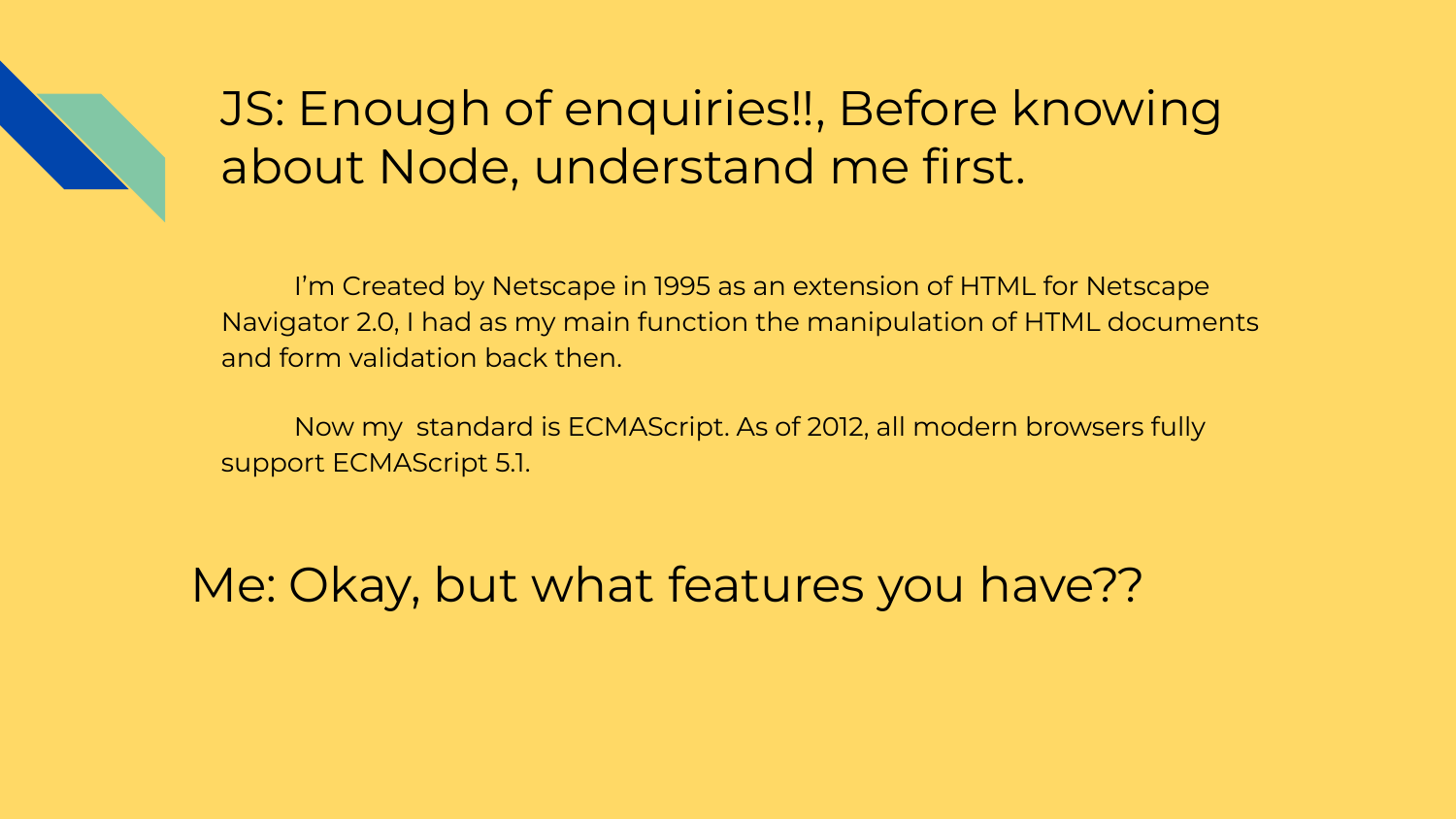

# JS: Enough of enquiries!!, Before knowing about Node, understand me first.
I’m Created by Netscape in 1995 as an extension of HTML for Netscape Navigator 2.0, I had as my main function the manipulation of HTML documents and form validation back then.
Now my  standard is ECMAScript. As of 2012, all modern browsers fully support ECMAScript 5.1.

Me: Okay, but what features you have??